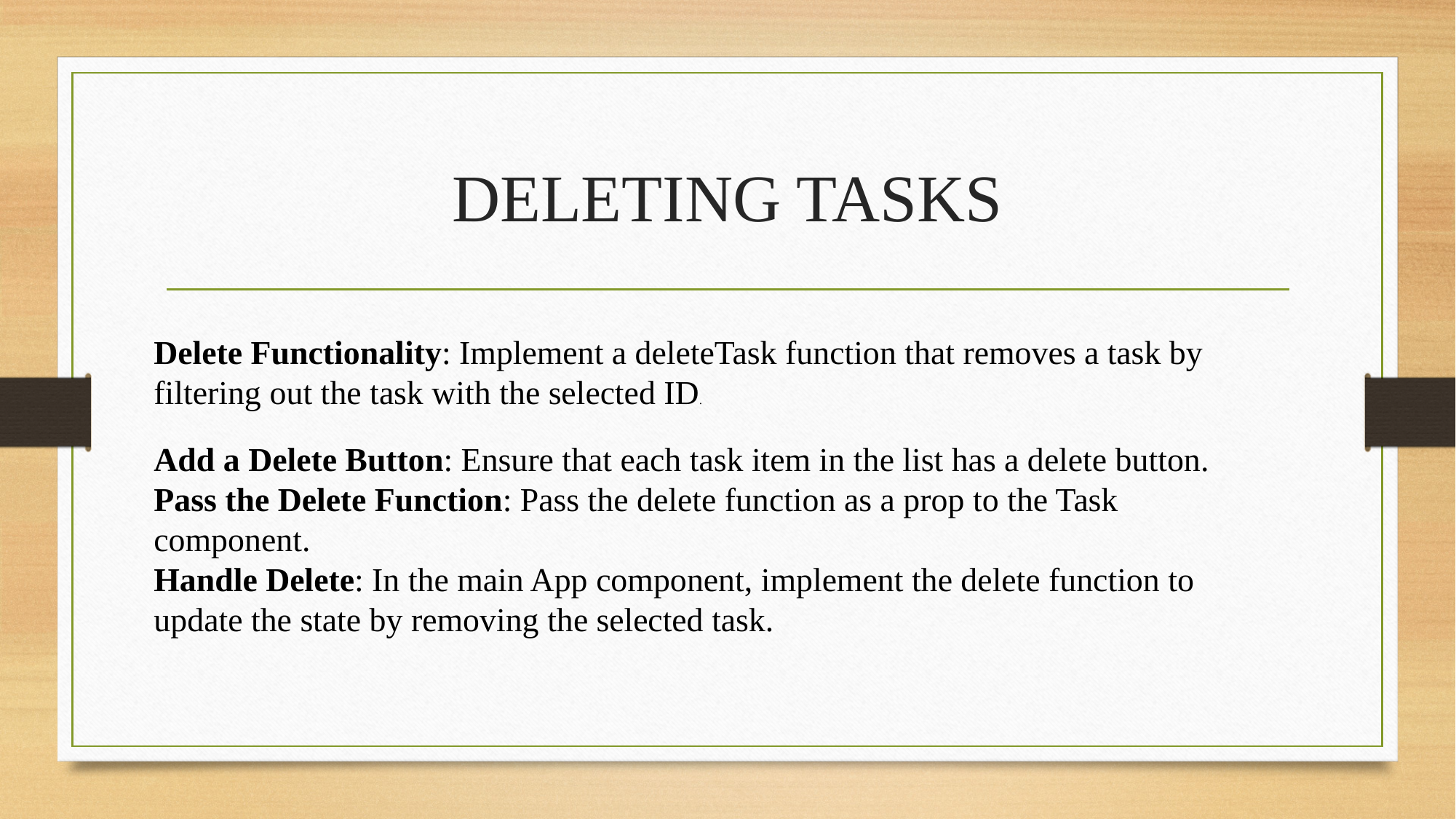

# DELETING TASKS
Delete Functionality: Implement a deleteTask function that removes a task by filtering out the task with the selected ID.

Add a Delete Button: Ensure that each task item in the list has a delete button.
Pass the Delete Function: Pass the delete function as a prop to the Task component.
Handle Delete: In the main App component, implement the delete function to update the state by removing the selected task.